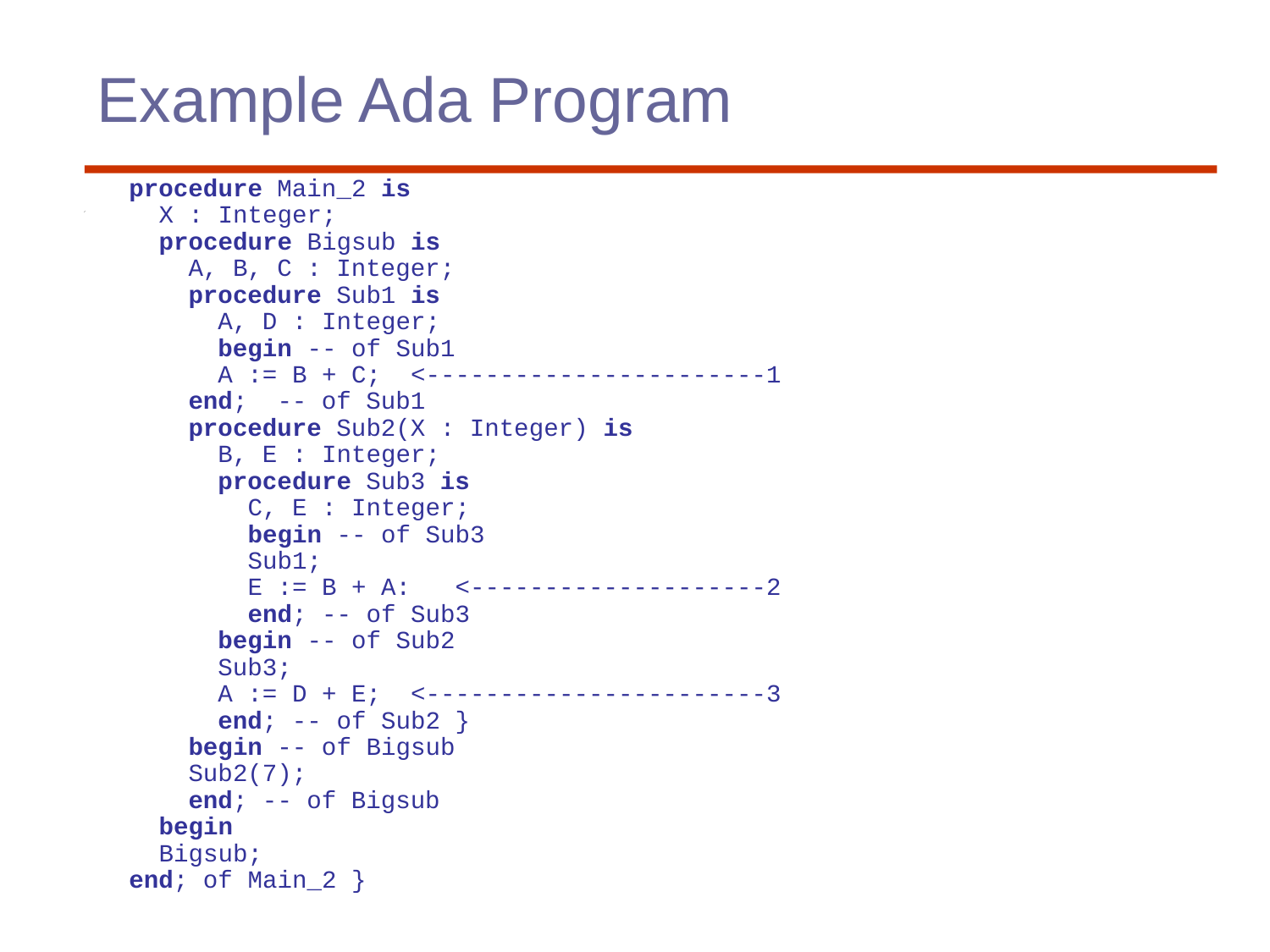

# Example Ada Program
procedure Main_2 is
  X : Integer;
  procedure Bigsub is
    A, B, C : Integer;
    procedure Sub1 is
      A, D : Integer;
      begin -- of Sub1
      A := B + C;  <-----------------------1
    end;  -- of Sub1
    procedure Sub2(X : Integer) is
      B, E : Integer;
      procedure Sub3 is
        C, E : Integer;
        begin -- of Sub3
        Sub1;
        E := B + A:   <--------------------2
        end; -- of Sub3
      begin -- of Sub2
      Sub3;
      A := D + E;  <-----------------------3
      end; -- of Sub2 }
    begin -- of Bigsub
    Sub2(7);
    end; -- of Bigsub
  begin
  Bigsub;
end; of Main_2 }